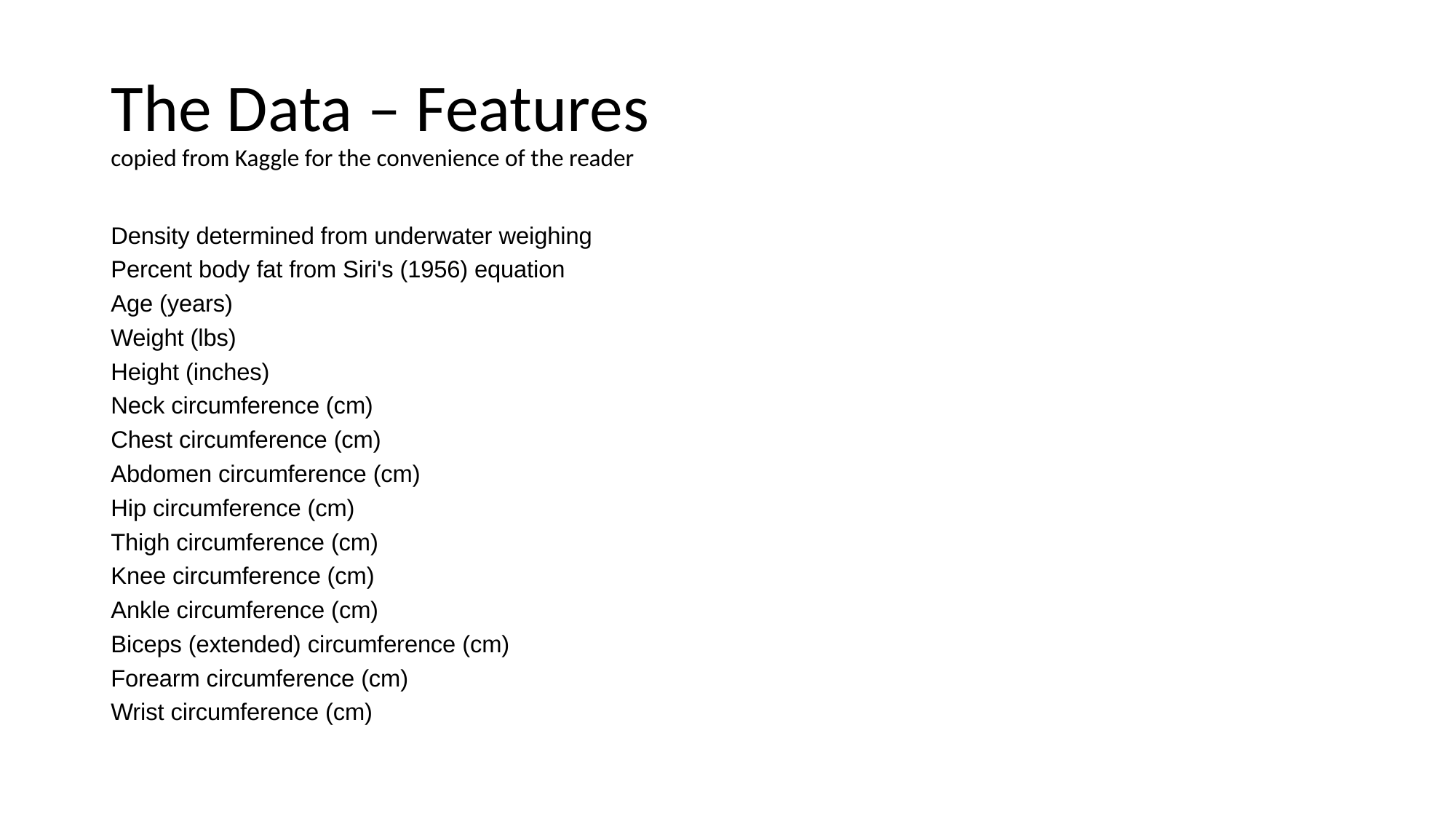

# The Data – Features copied from Kaggle for the convenience of the reader
Density determined from underwater weighing
Percent body fat from Siri's (1956) equation
Age (years)
Weight (lbs)
Height (inches)
Neck circumference (cm)
Chest circumference (cm)
Abdomen circumference (cm)
Hip circumference (cm)
Thigh circumference (cm)
Knee circumference (cm)
Ankle circumference (cm)
Biceps (extended) circumference (cm)
Forearm circumference (cm)
Wrist circumference (cm)